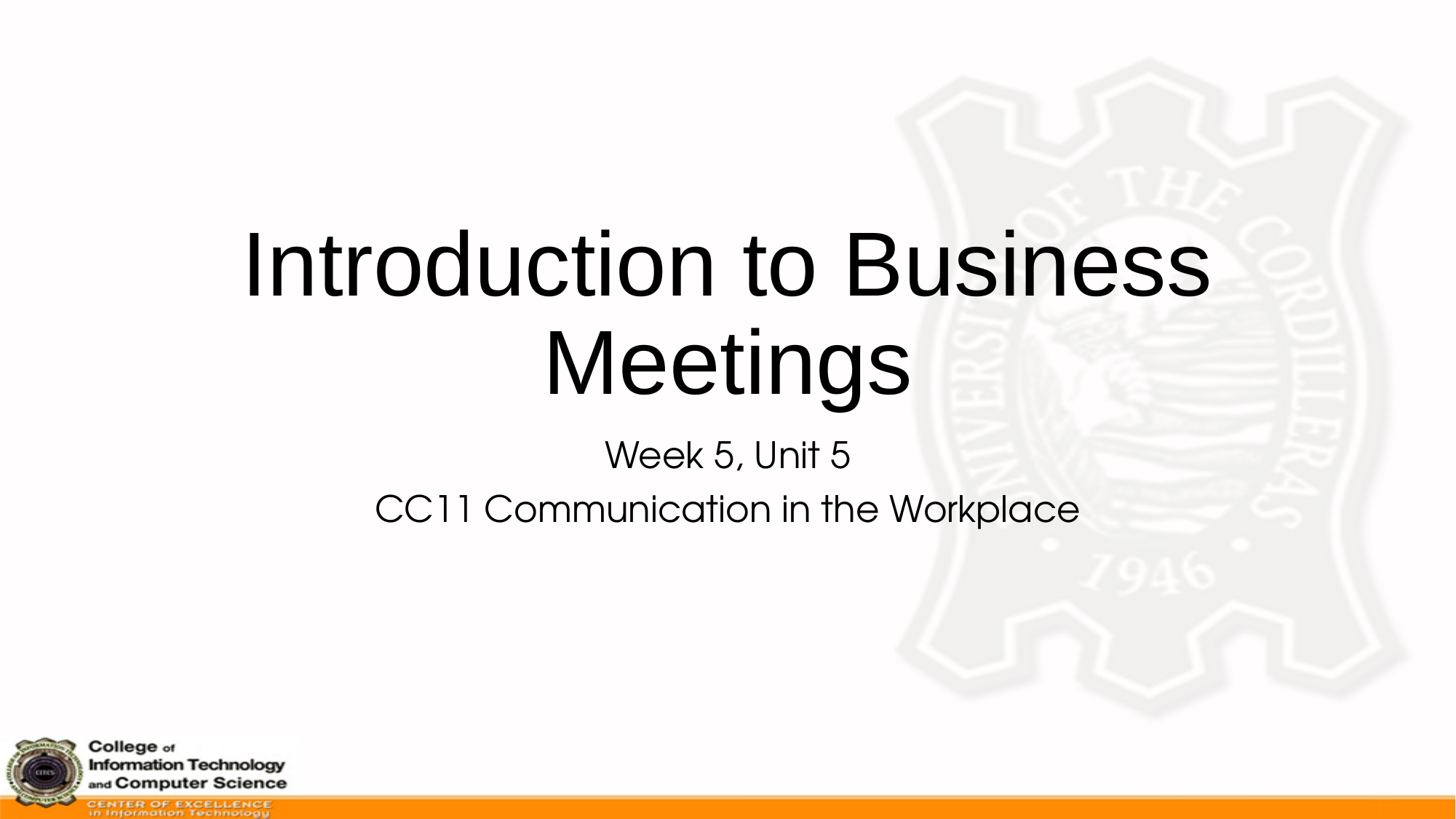

# Introduction to Business Meetings
Week 5, Unit 5
CC11 Communication in the Workplace